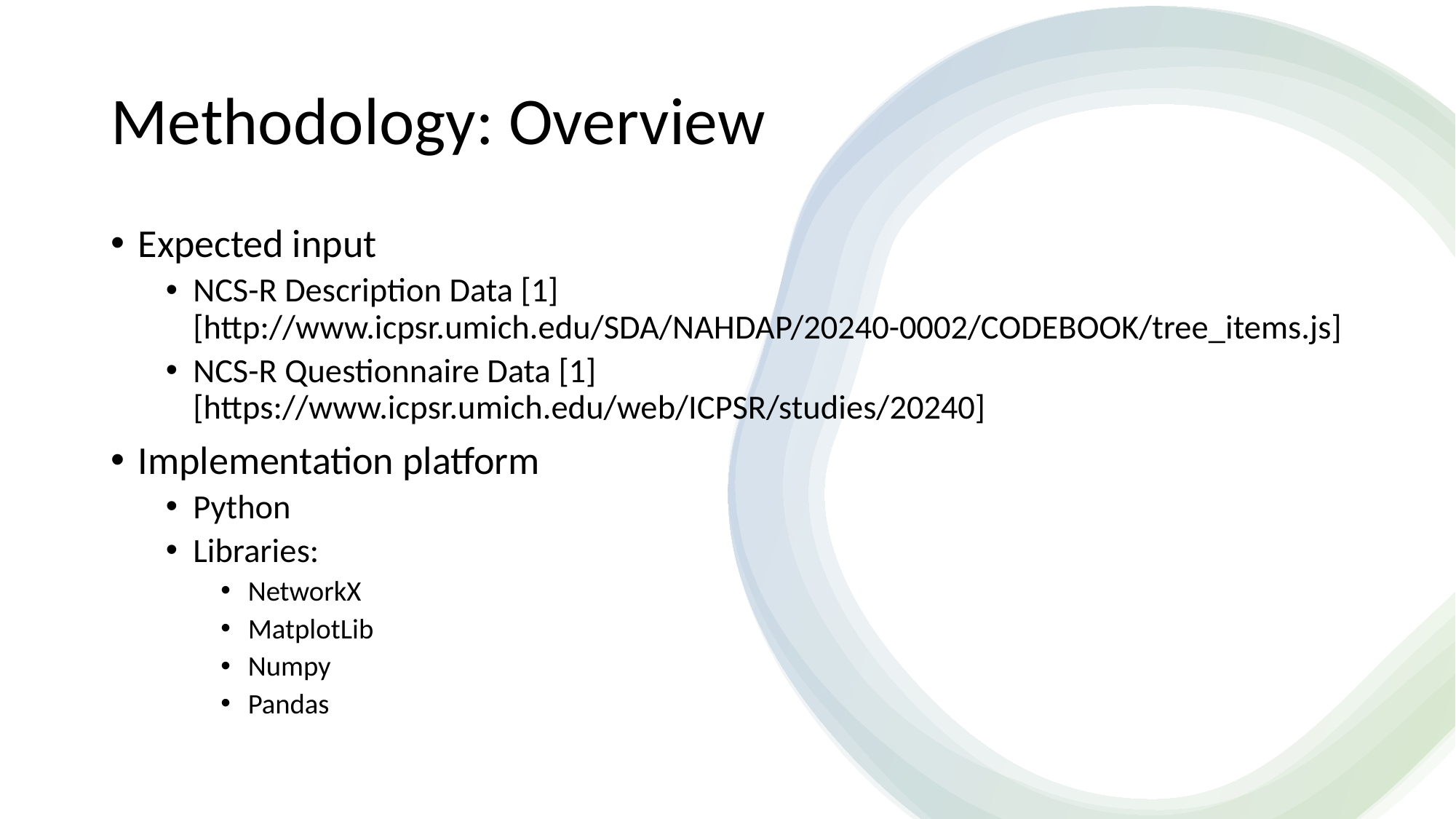

# Methodology: Overview
Expected input
NCS-R Description Data [1]
[http://www.icpsr.umich.edu/SDA/NAHDAP/20240-0002/CODEBOOK/tree_items.js]
NCS-R Questionnaire Data [1]
[https://www.icpsr.umich.edu/web/ICPSR/studies/20240]
Implementation platform
Python
Libraries:
NetworkX
MatplotLib
Numpy
Pandas